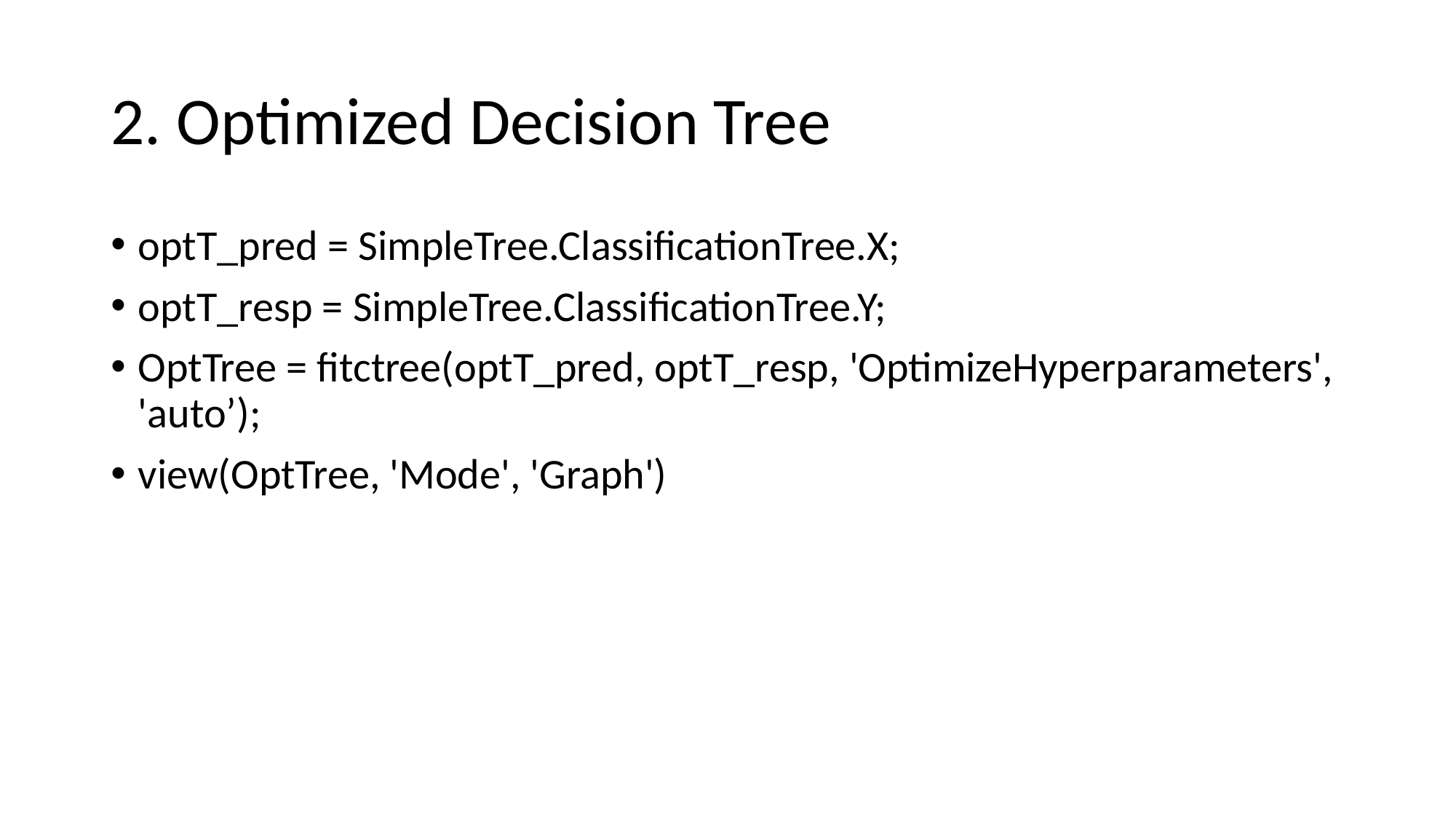

# 2. Optimized Decision Tree
optT_pred = SimpleTree.ClassificationTree.X;
optT_resp = SimpleTree.ClassificationTree.Y;
OptTree = fitctree(optT_pred, optT_resp, 'OptimizeHyperparameters', 'auto’);
view(OptTree, 'Mode', 'Graph')